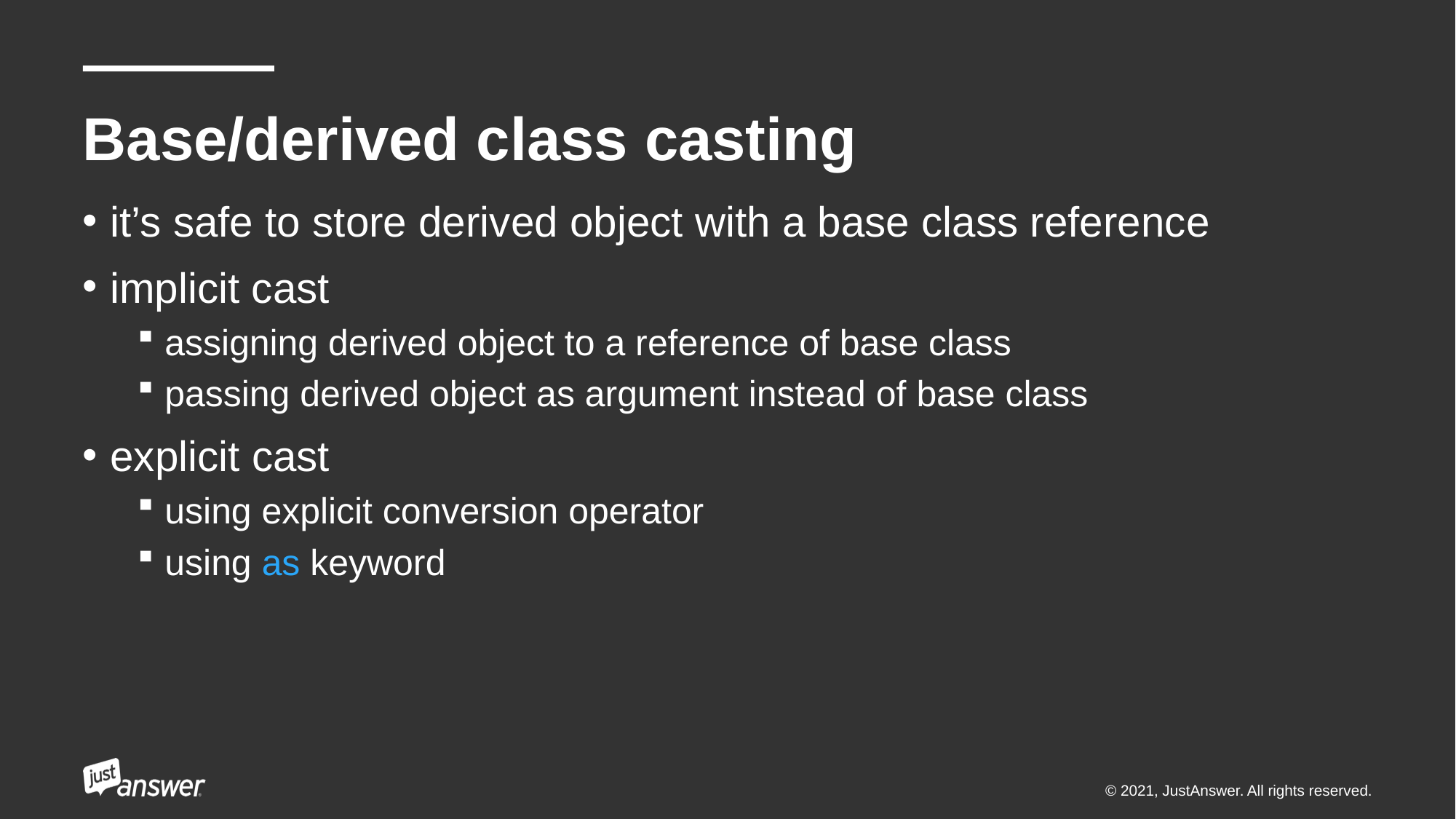

# Base/derived class casting
it’s safe to store derived object with a base class reference
implicit cast
assigning derived object to a reference of base class
passing derived object as argument instead of base class
explicit cast
using explicit conversion operator
using as keyword